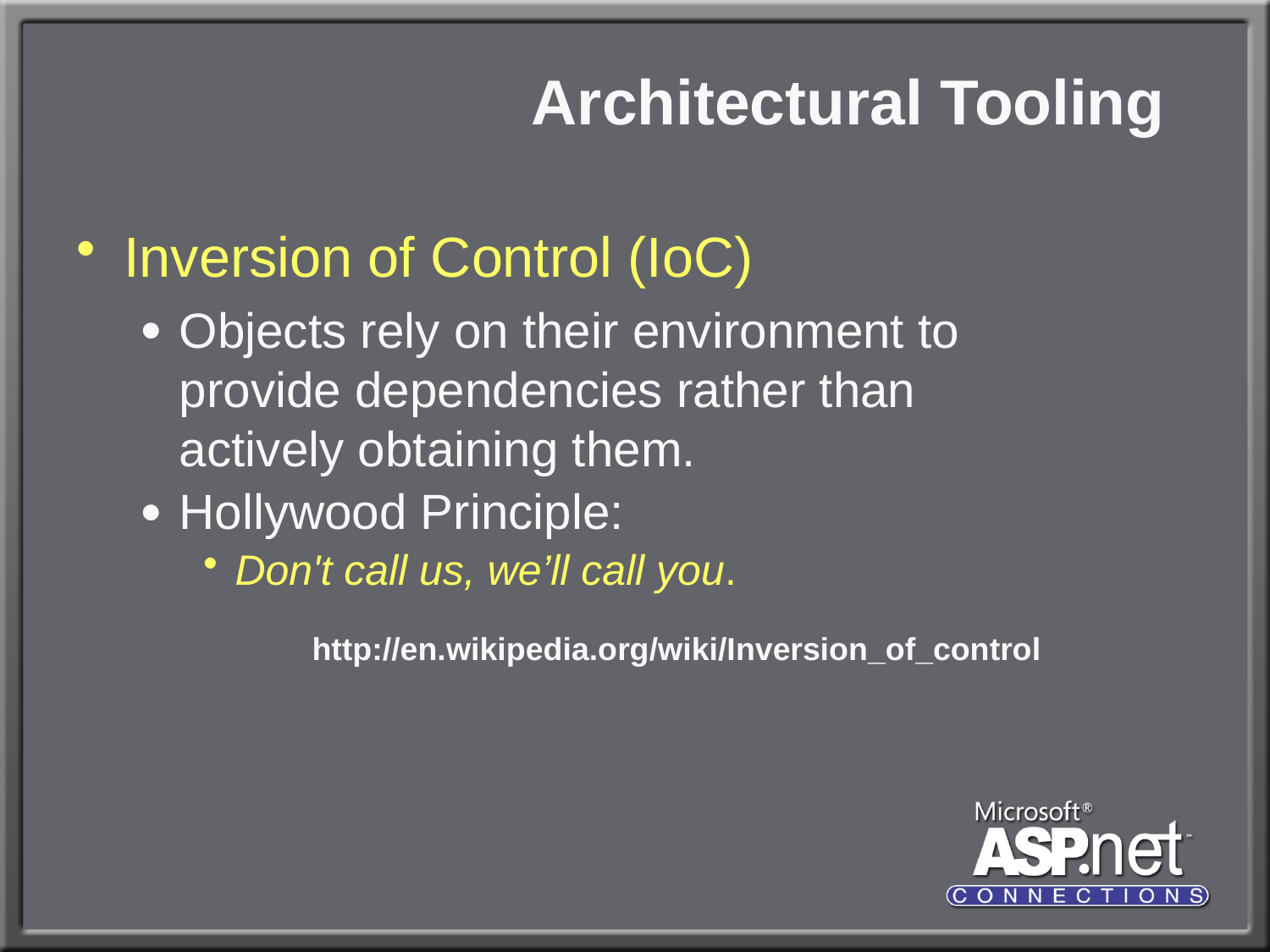

# Architectural Tooling
Inversion of Control (IoC)
Objects rely on their environment to provide dependencies rather than actively obtaining them.
Hollywood Principle:
Don't call us, we’ll call you.
http://en.wikipedia.org/wiki/Inversion_of_control